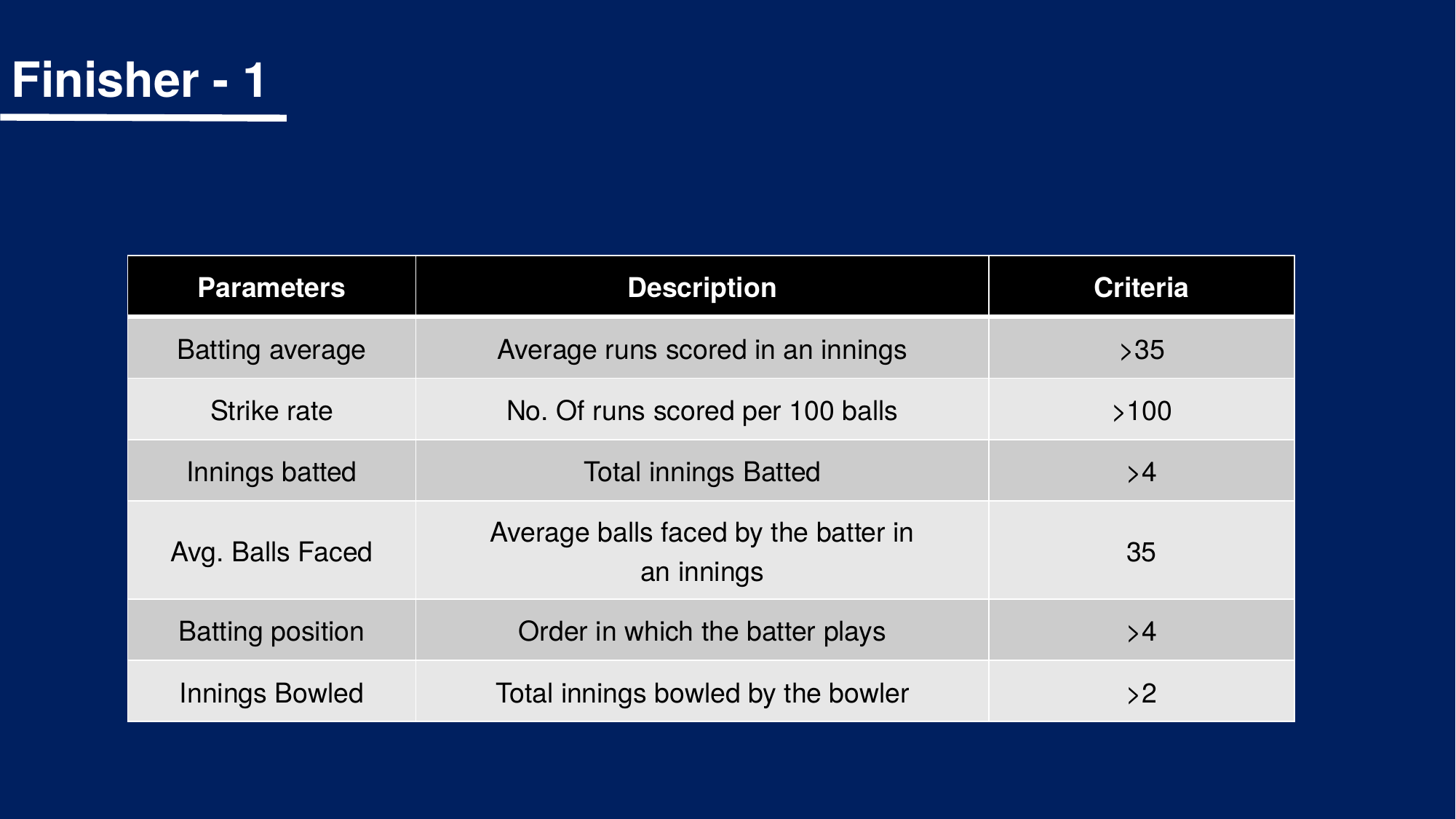

# Finisher - 1
| Parameters | Description | Criteria |
| --- | --- | --- |
| Batting average | Average runs scored in an innings | >35 |
| Strike rate | No. Of runs scored per 100 balls | >100 |
| Innings batted | Total innings Batted | >4 |
| Avg. Balls Faced | Average balls faced by the batter in an innings | 35 |
| Batting position | Order in which the batter plays | >4 |
| Innings Bowled | Total innings bowled by the bowler | >2 |